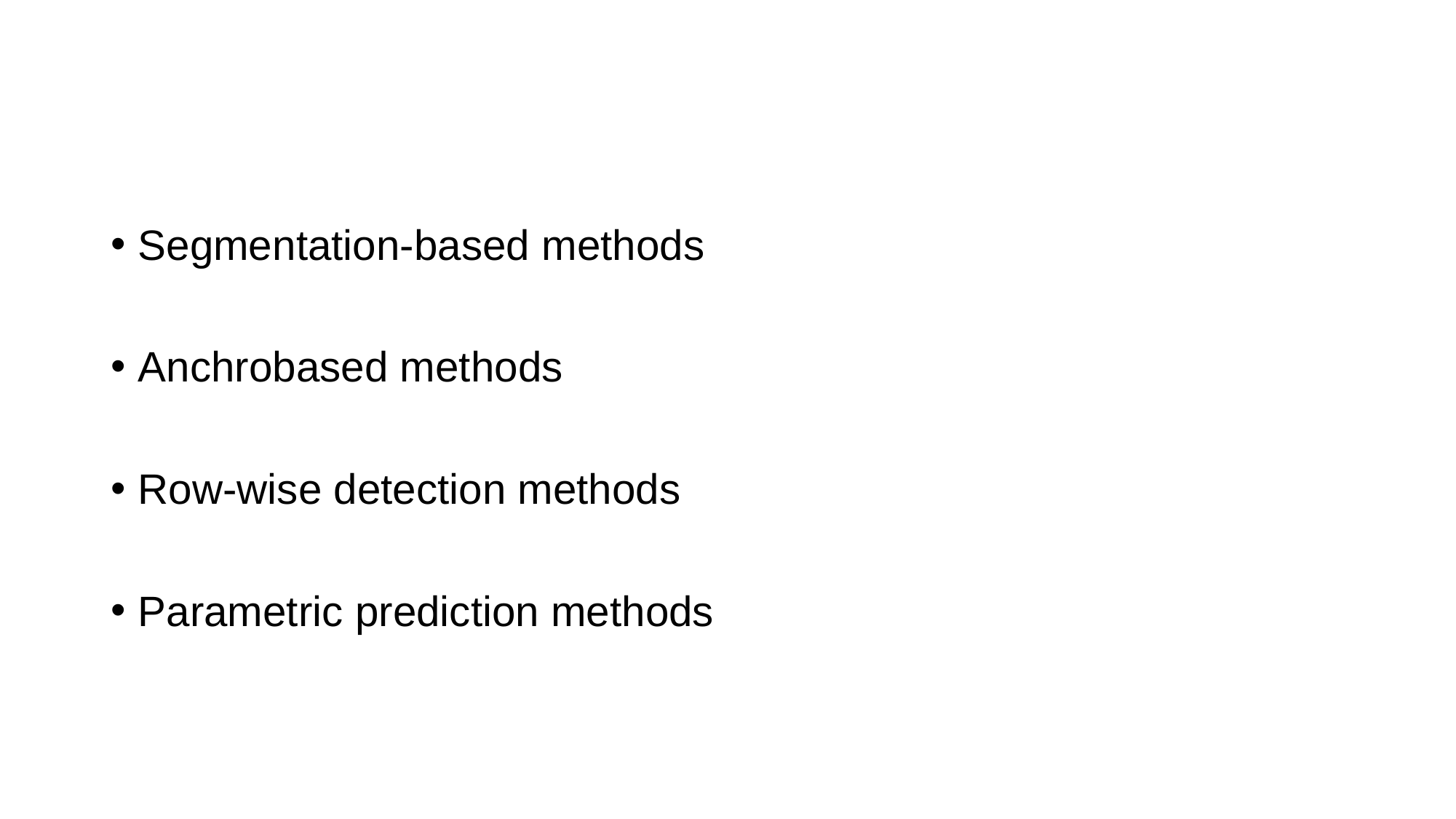

Segmentation-based methods

Anchrobased methods

Row-wise detection methods

Parametric prediction methods